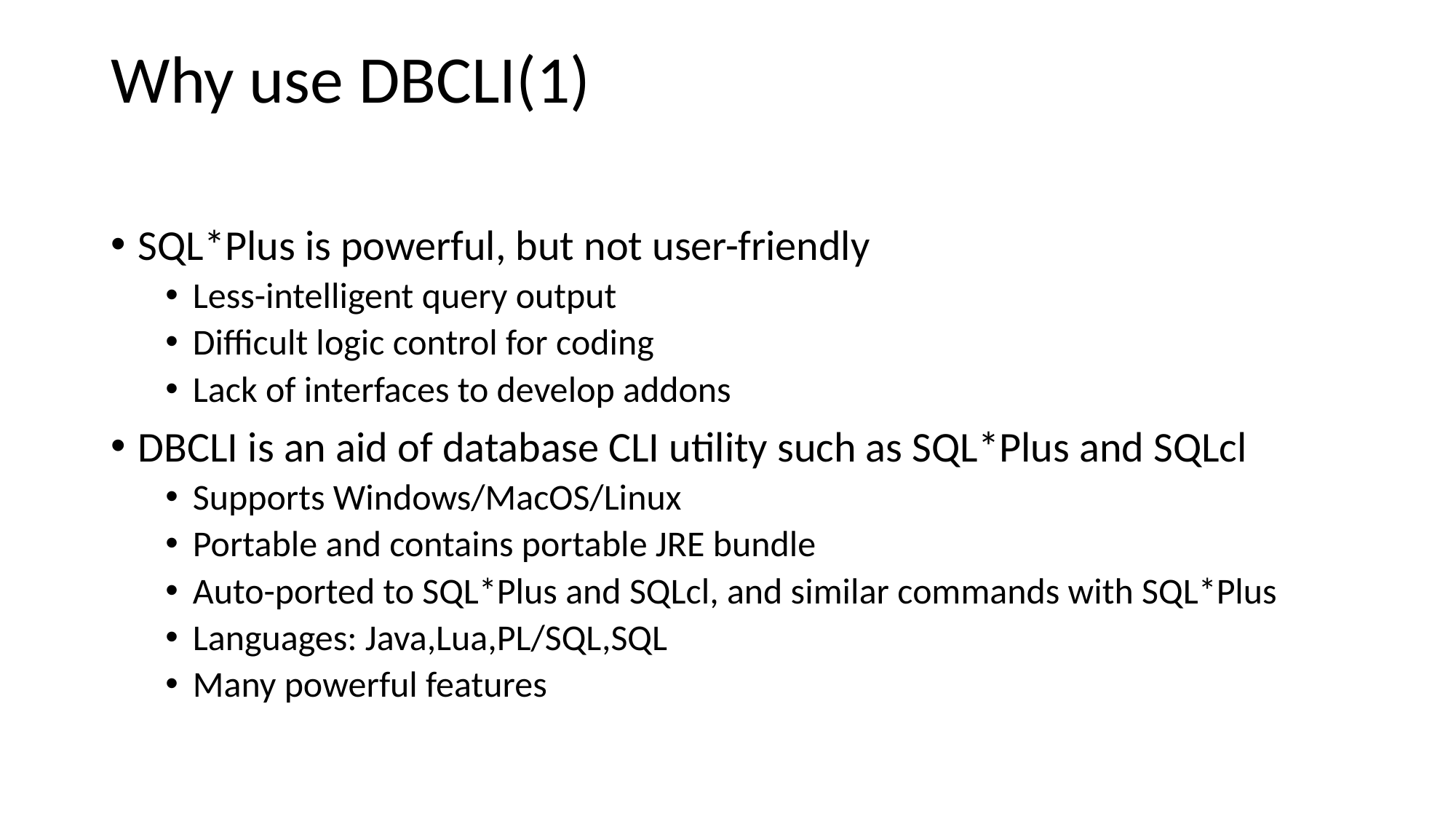

# Why use DBCLI(1)
SQL*Plus is powerful, but not user-friendly
Less-intelligent query output
Difficult logic control for coding
Lack of interfaces to develop addons
DBCLI is an aid of database CLI utility such as SQL*Plus and SQLcl
Supports Windows/MacOS/Linux
Portable and contains portable JRE bundle
Auto-ported to SQL*Plus and SQLcl, and similar commands with SQL*Plus
Languages: Java,Lua,PL/SQL,SQL
Many powerful features